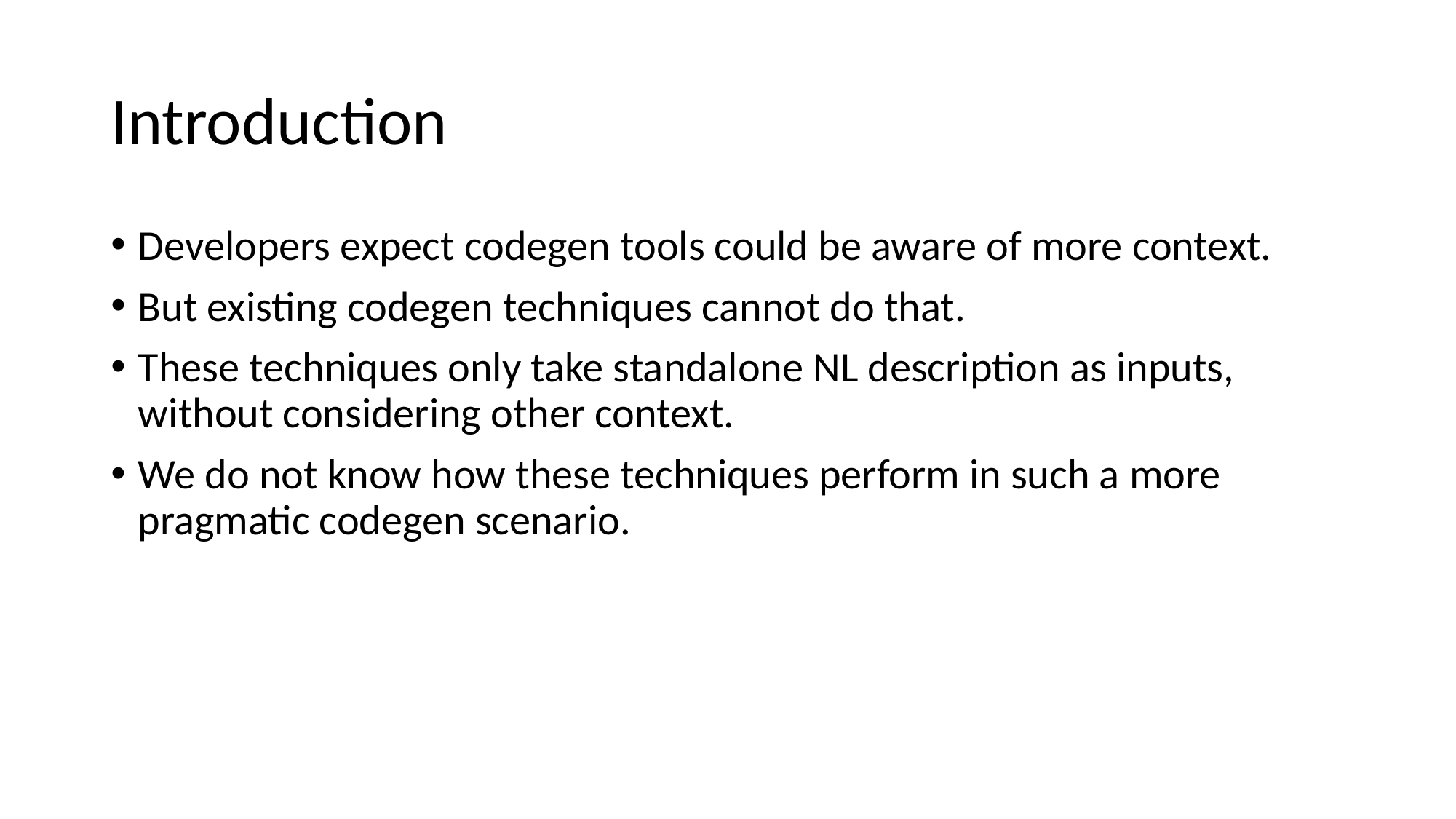

# Introduction
Developers expect codegen tools could be aware of more context.
But existing codegen techniques cannot do that.
These techniques only take standalone NL description as inputs, without considering other context.
We do not know how these techniques perform in such a more pragmatic codegen scenario.